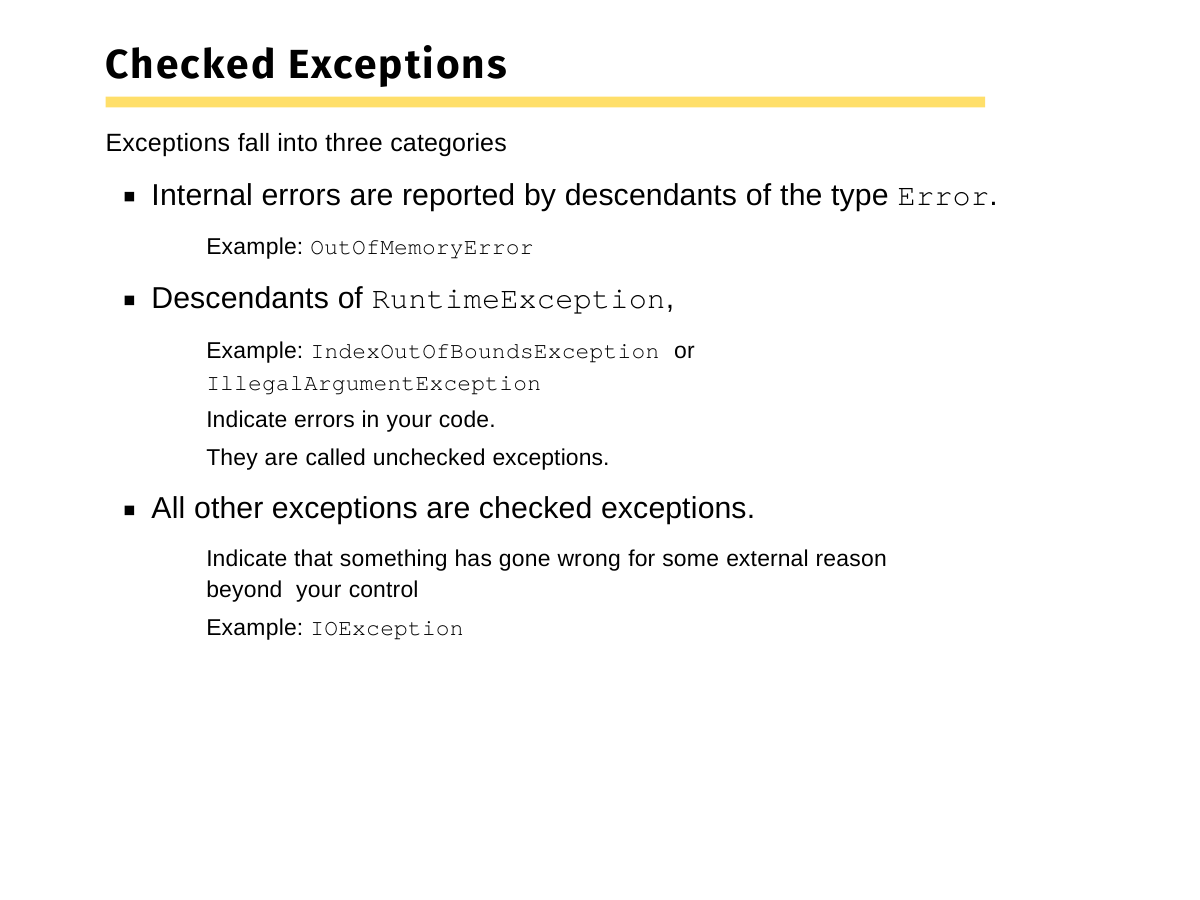

# Checked Exceptions

Exceptions fall into three categories
Internal errors are reported by descendants of the type Error.
Example: OutOfMemoryError
Descendants of RuntimeException,
Example: IndexOutOfBoundsException or
IllegalArgumentException
Indicate errors in your code.
They are called unchecked exceptions.
All other exceptions are checked exceptions.
Indicate that something has gone wrong for some external reason beyond  your control
Example: IOException